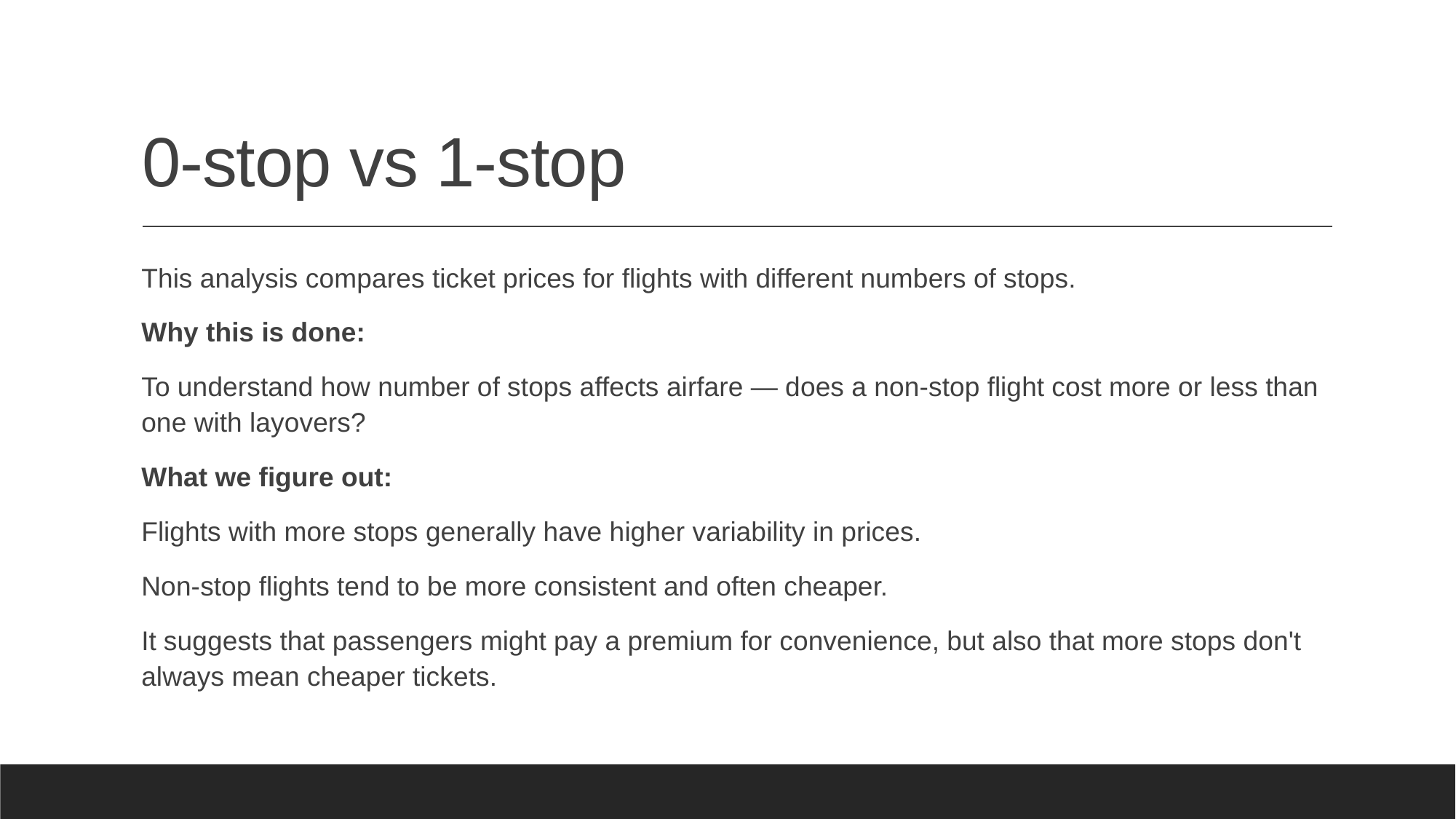

# 0-stop vs 1-stop
This analysis compares ticket prices for flights with different numbers of stops.
Why this is done:
To understand how number of stops affects airfare — does a non-stop flight cost more or less than one with layovers?
What we figure out:
Flights with more stops generally have higher variability in prices.
Non-stop flights tend to be more consistent and often cheaper.
It suggests that passengers might pay a premium for convenience, but also that more stops don't always mean cheaper tickets.